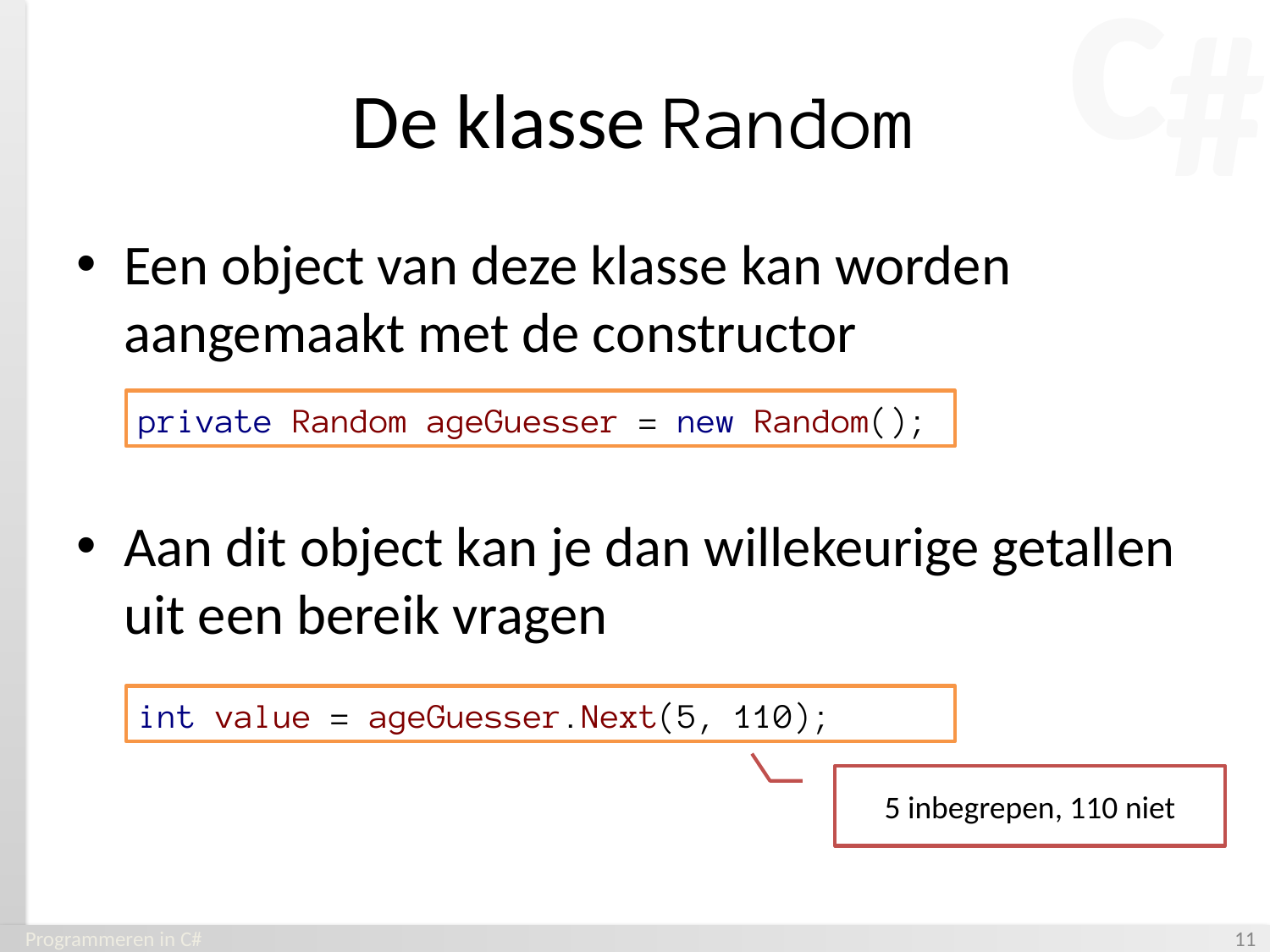

# De klasse Random
Een object van deze klasse kan worden aangemaakt met de constructor
Aan dit object kan je dan willekeurige getallen uit een bereik vragen

private Random ageGuesser = new Random();
int value = ageGuesser.Next(5, 110);
5 inbegrepen, 110 niet
Programmeren in C#
11